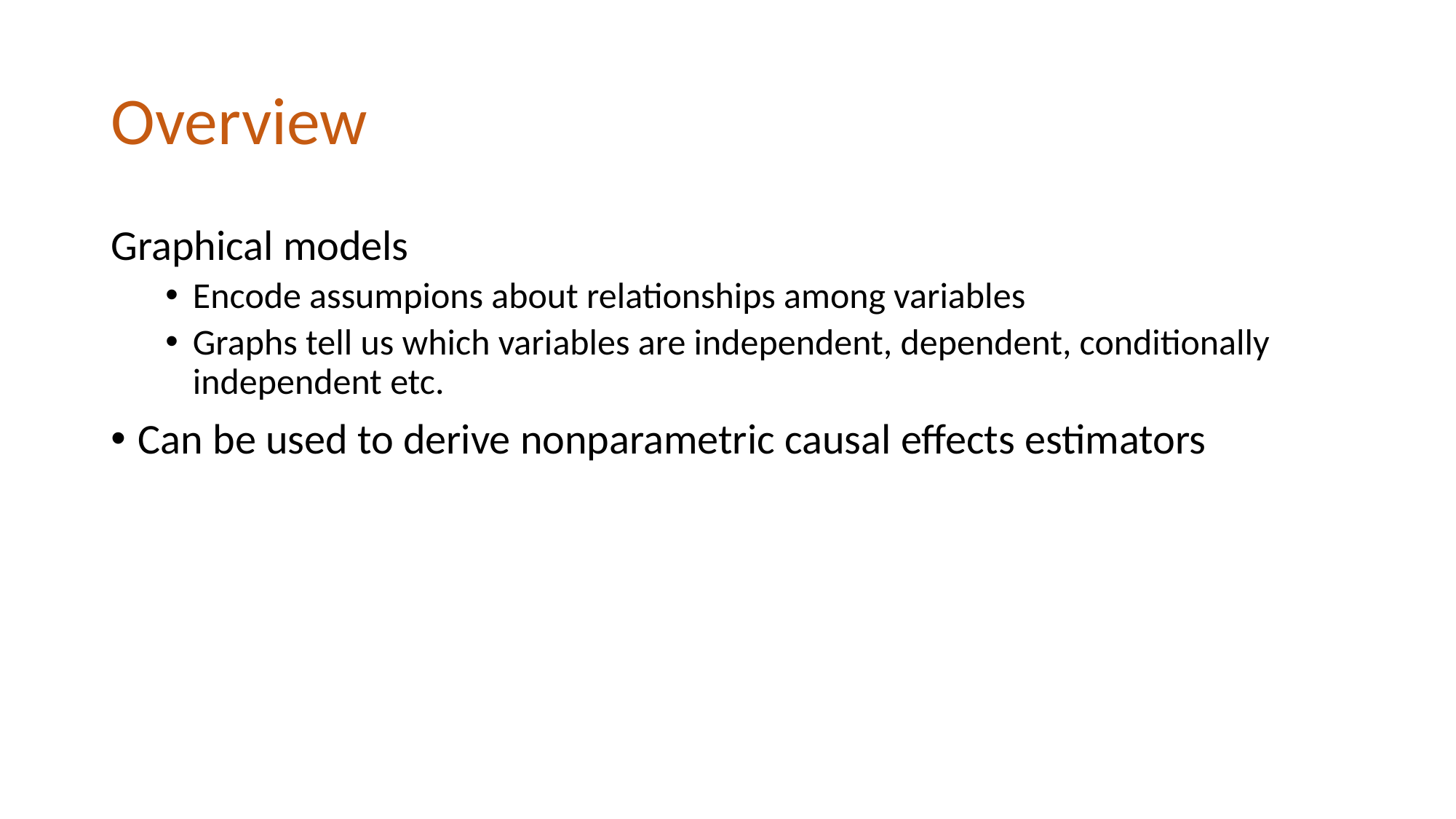

# Overview
Graphical models
Encode assumpions about relationships among variables
Graphs tell us which variables are independent, dependent, conditionally independent etc.
Can be used to derive nonparametric causal effects estimators